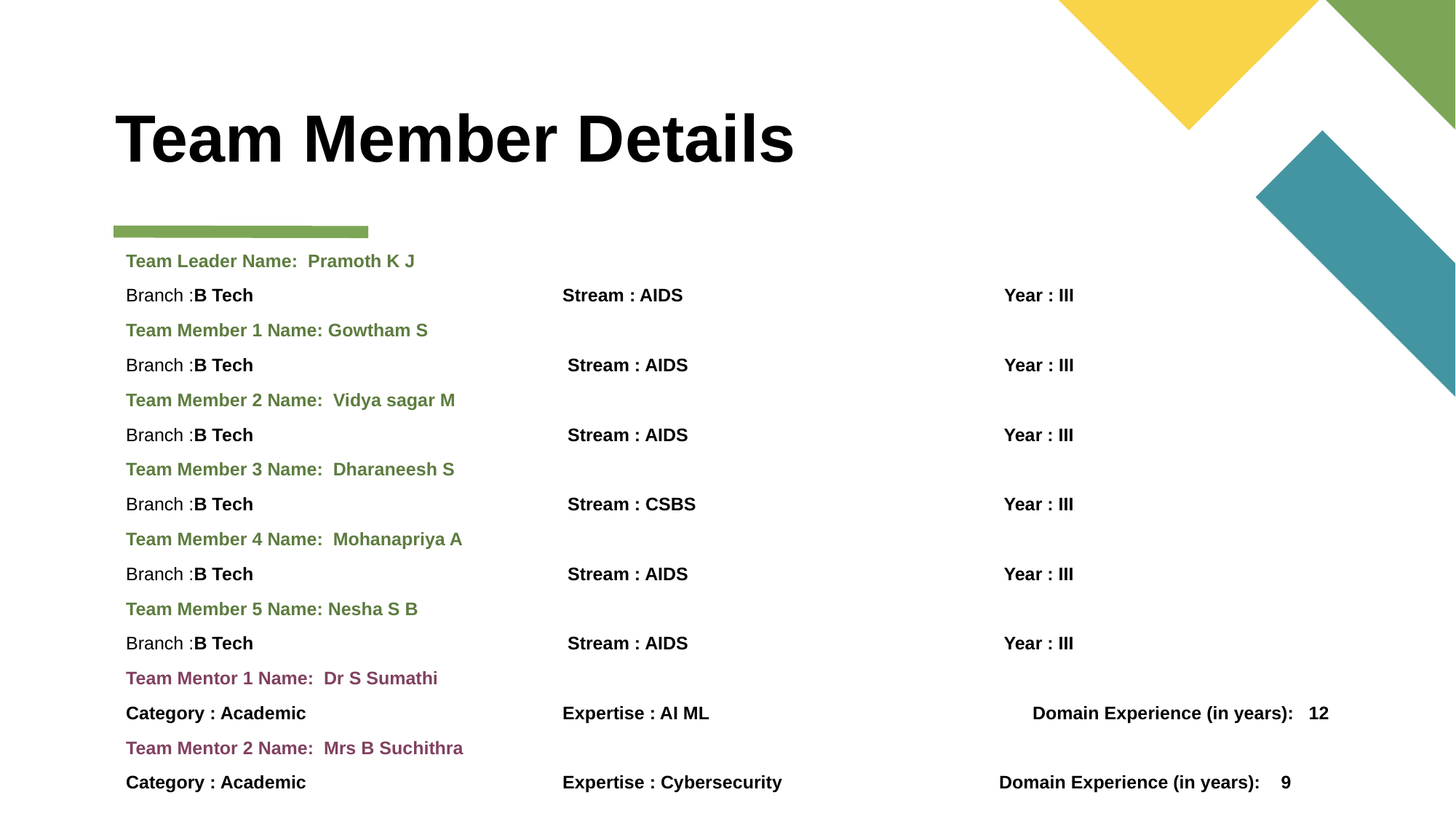

# Team Member Details
Team Leader Name:  Pramoth K J
Branch :B Tech			Stream : AIDS			 Year : III
Team Member 1 Name: Gowtham S
Branch :B Tech 			 Stream : AIDS 			 Year : III
Team Member 2 Name:  Vidya sagar M
Branch :B Tech 			 Stream : AIDS 			 Year : III
Team Member 3 Name:  Dharaneesh S
Branch :B Tech 			 Stream : CSBS			 Year : III
Team Member 4 Name:  Mohanapriya A
Branch :B Tech 			 Stream : AIDS 			 Year : III
Team Member 5 Name: Nesha S B
Branch :B Tech 			 Stream : AIDS 			 Year : III
Team Mentor 1 Name:  Dr S Sumathi
Category : Academic			Expertise : AI ML		                            Domain Experience (in years):   12
Team Mentor 2 Name:  Mrs B Suchithra
Category : Academic 		 	Expertise : Cybersecurity 		Domain Experience (in years):    9